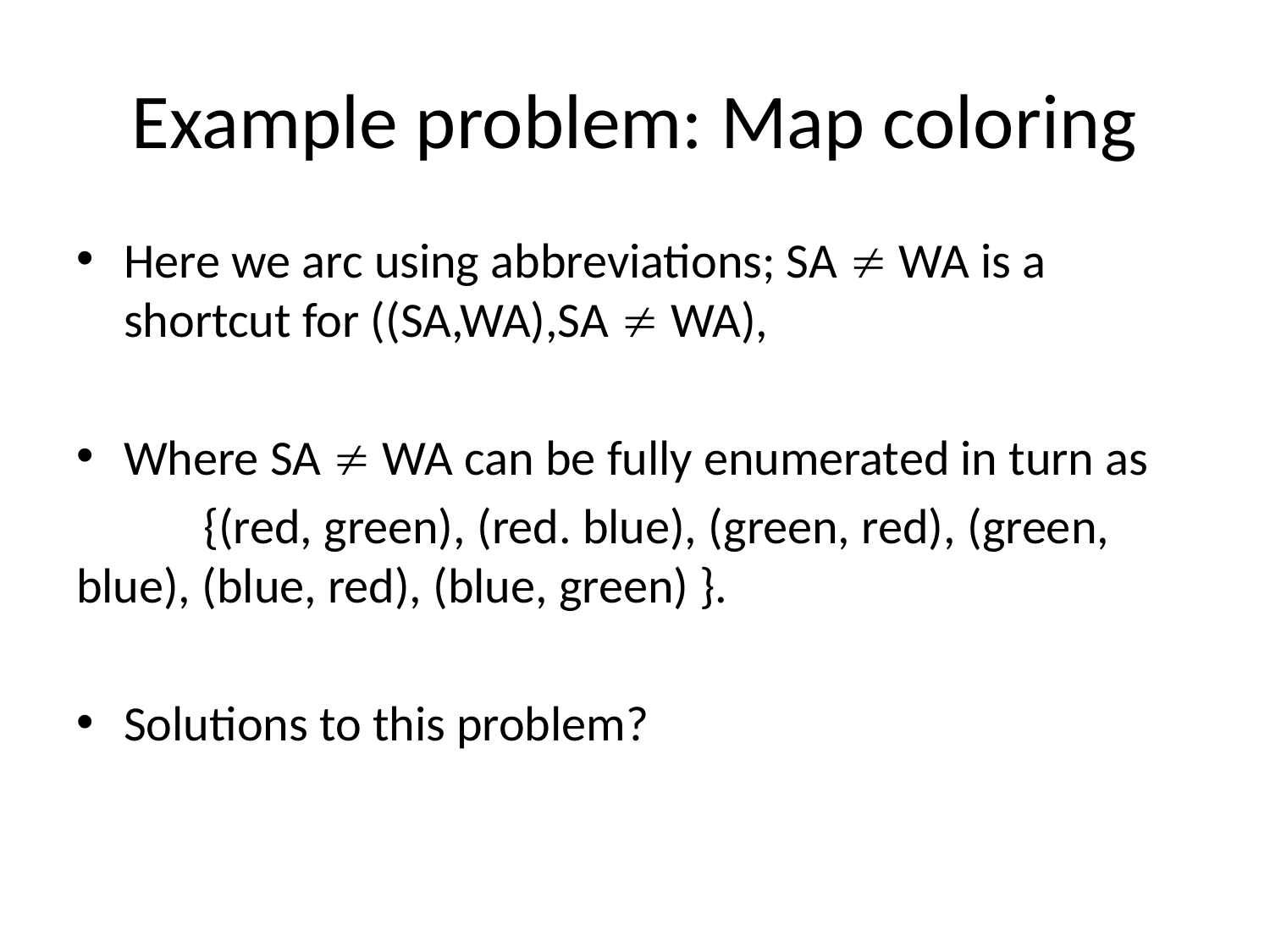

# Example problem: Map coloring
Here we arc using abbreviations; SA ≠ WA is a shortcut for ((SA,WA),SA ≠ WA),

Where SA ≠ WA can be fully enumerated in turn as
	{(red, green), (red. blue), (green, red), (green, blue), (blue, red), (blue, green) }.

Solutions to this problem?